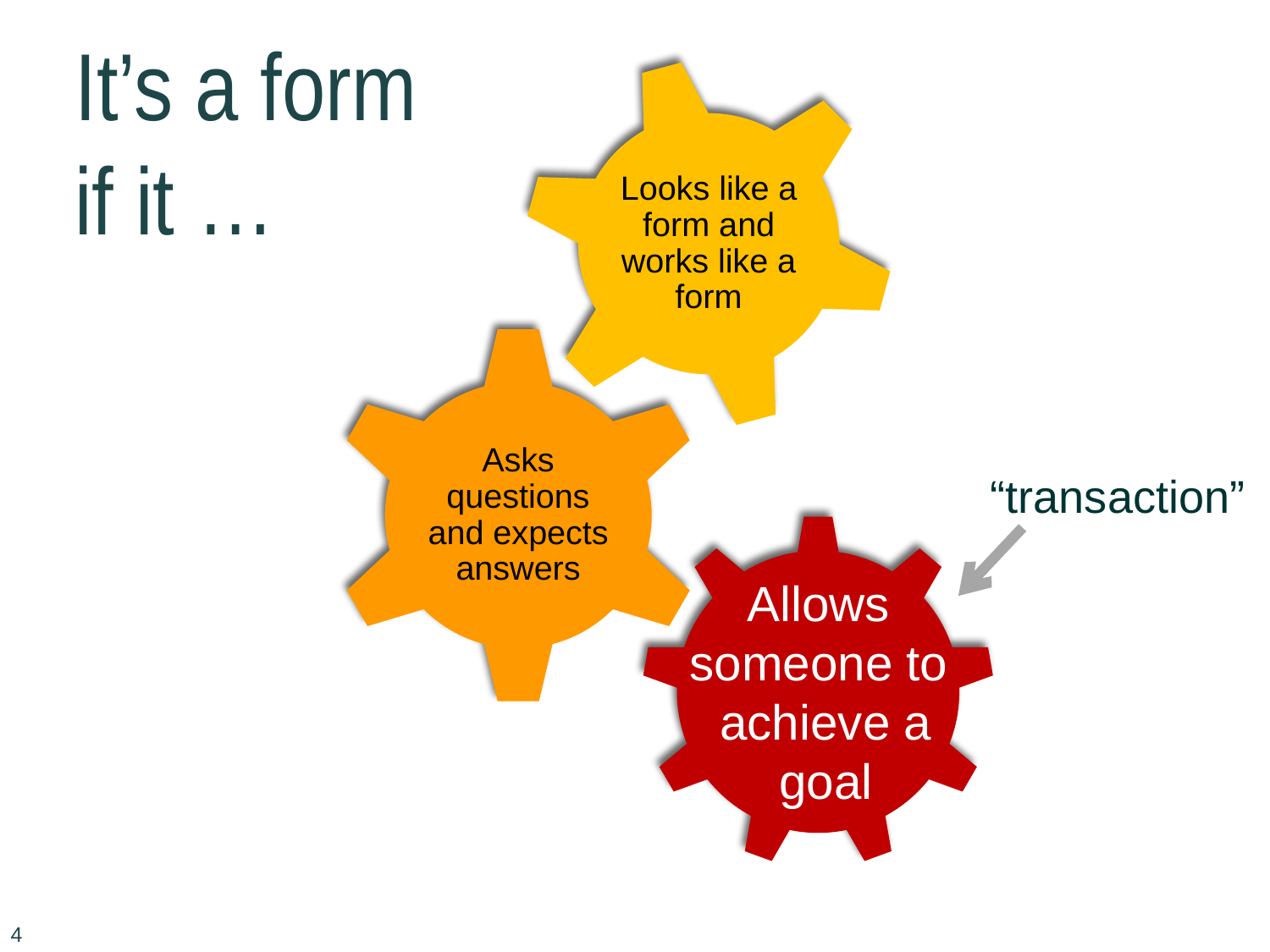

Looks like a form and works like a form
It’s a form
if it …
Asks questions and expects answers
“transaction”

Allows
someone to
achieve a
goal
4